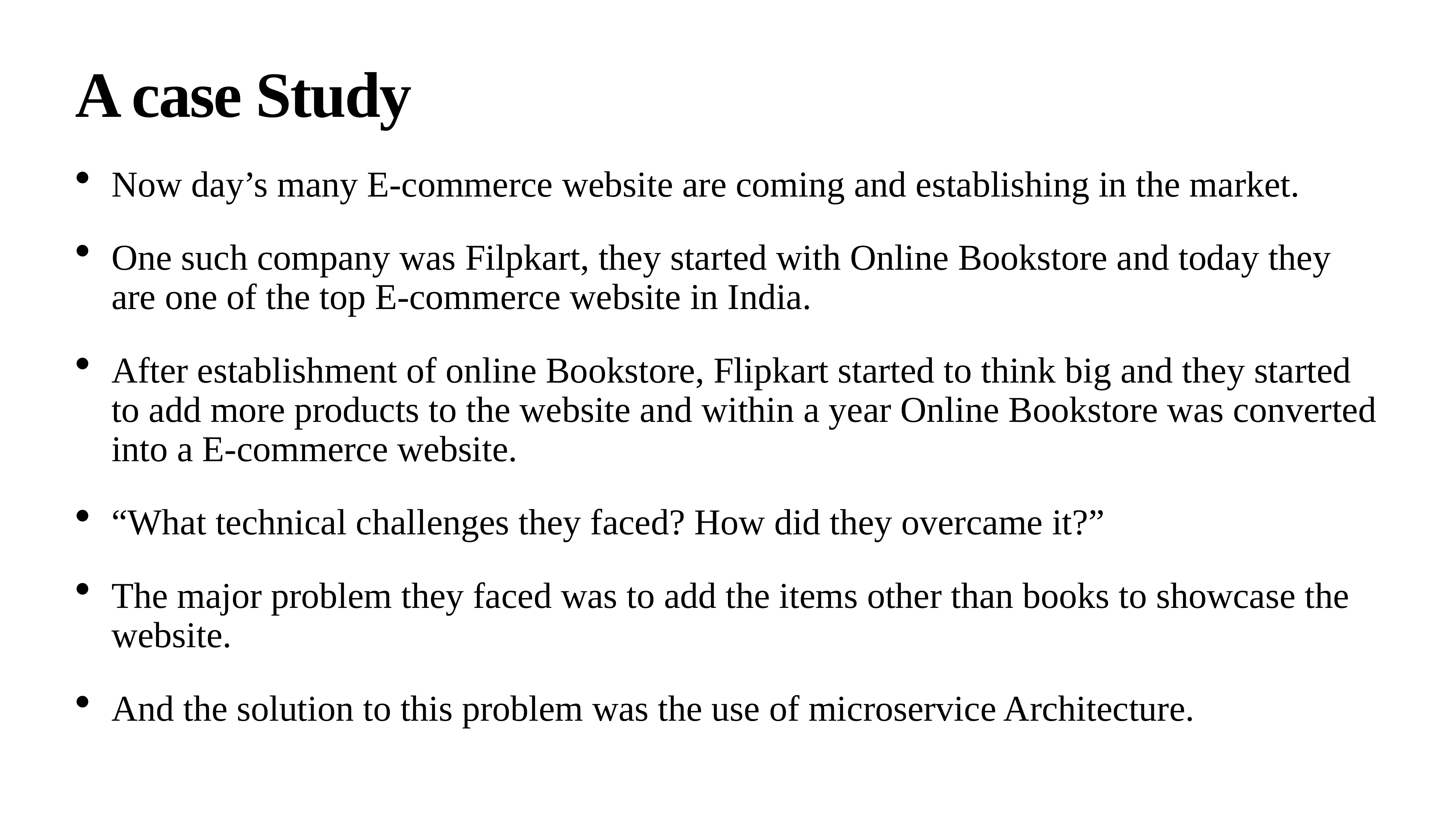

# A case Study
Now day’s many E-commerce website are coming and establishing in the market.
One such company was Filpkart, they started with Online Bookstore and today they are one of the top E-commerce website in India.
After establishment of online Bookstore, Flipkart started to think big and they started to add more products to the website and within a year Online Bookstore was converted into a E-commerce website.
“What technical challenges they faced? How did they overcame it?”
The major problem they faced was to add the items other than books to showcase the website.
And the solution to this problem was the use of microservice Architecture.